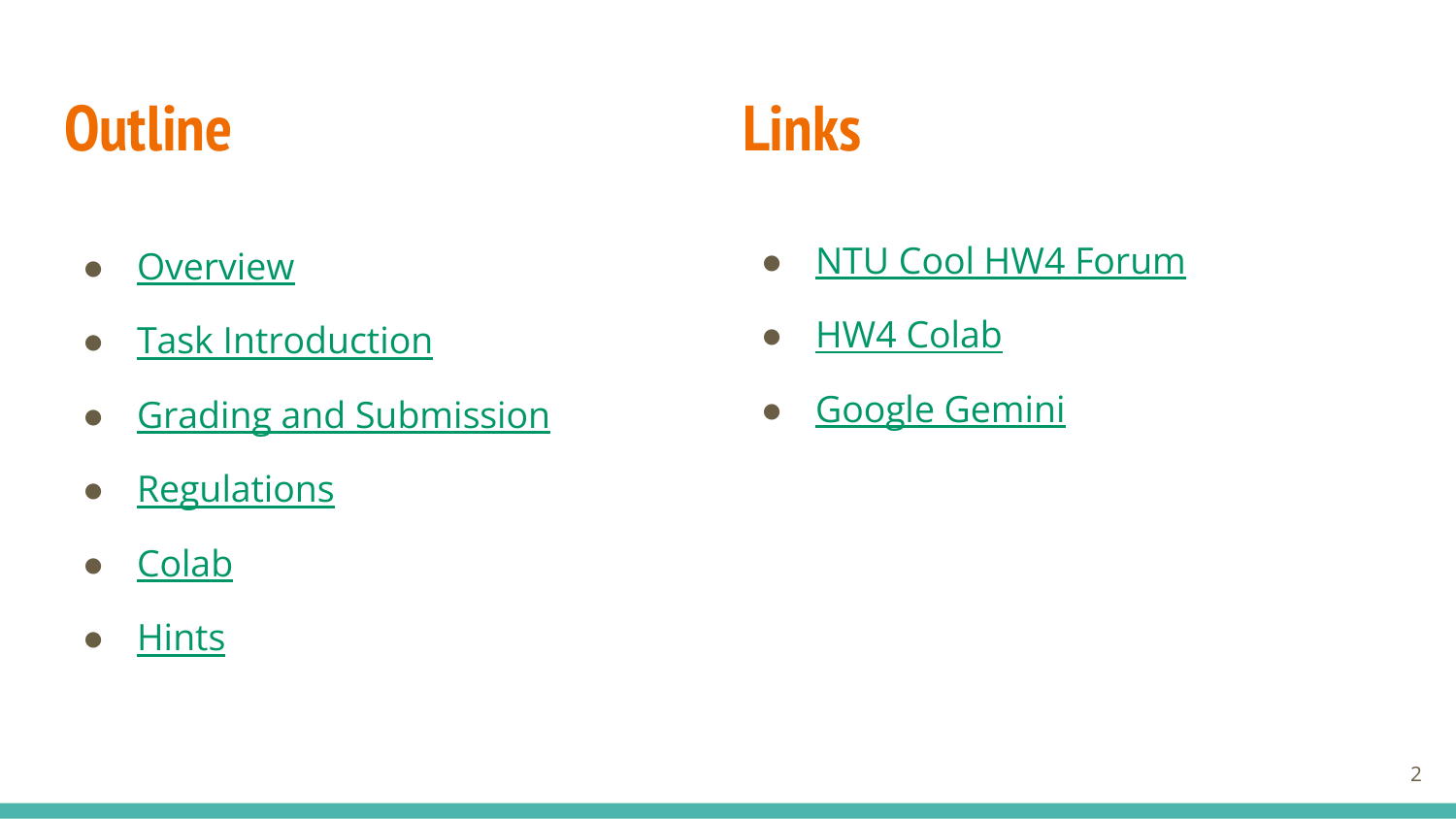

# Outline
Links
NTU Cool HW4 Forum
HW4 Colab
Google Gemini
Overview
Task Introduction
Grading and Submission
Regulations
Colab
Hints

2